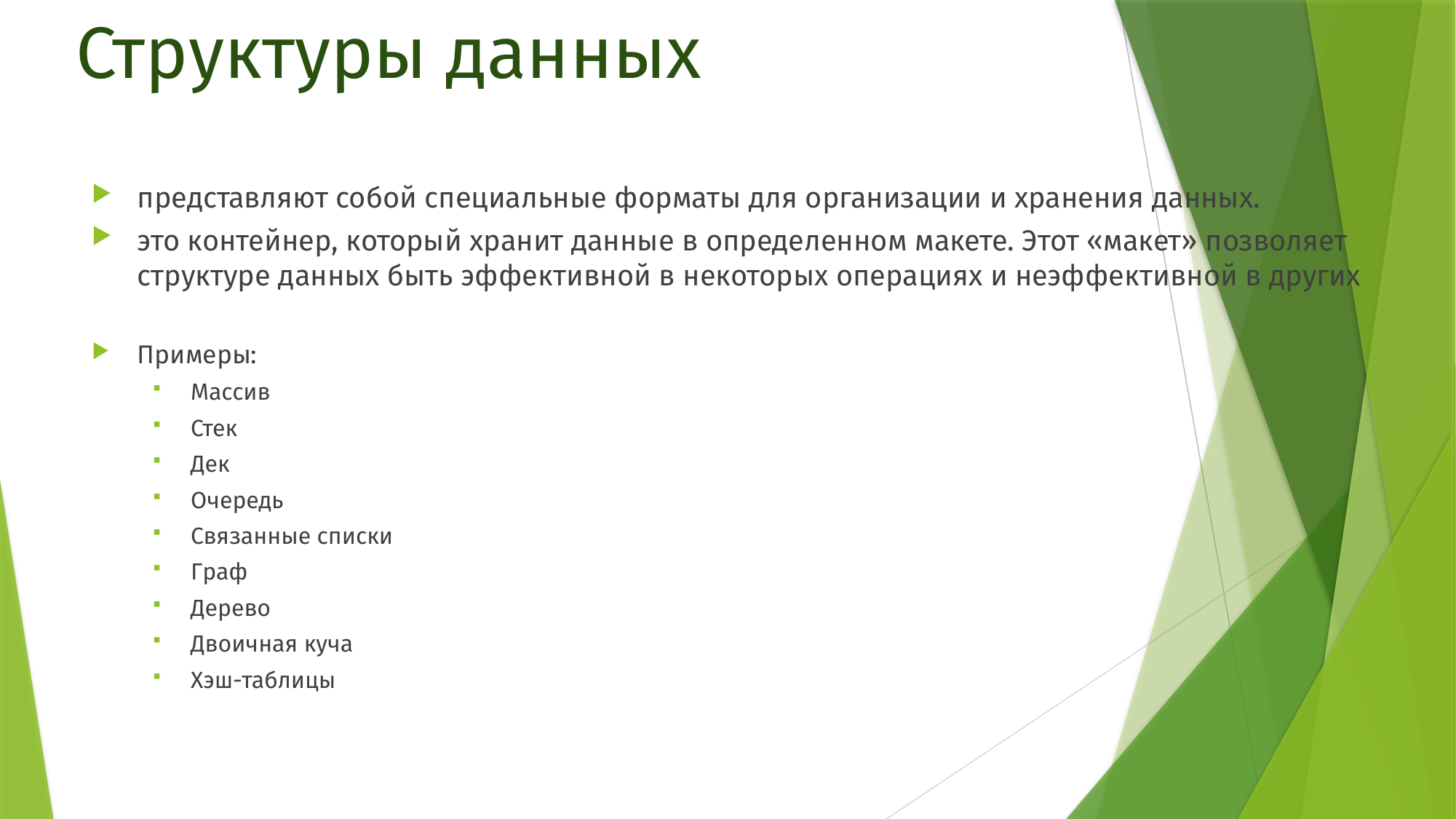

# Структуры данных
представляют собой специальные форматы для организации и хранения данных.
это контейнер, который хранит данные в определенном макете. Этот «макет» позволяет структуре данных быть эффективной в некоторых операциях и неэффективной в других

Примеры:
Массив
Стек
Дек
Очередь
Связанные списки
Граф
Дерево
Двоичная куча
Хэш-таблицы